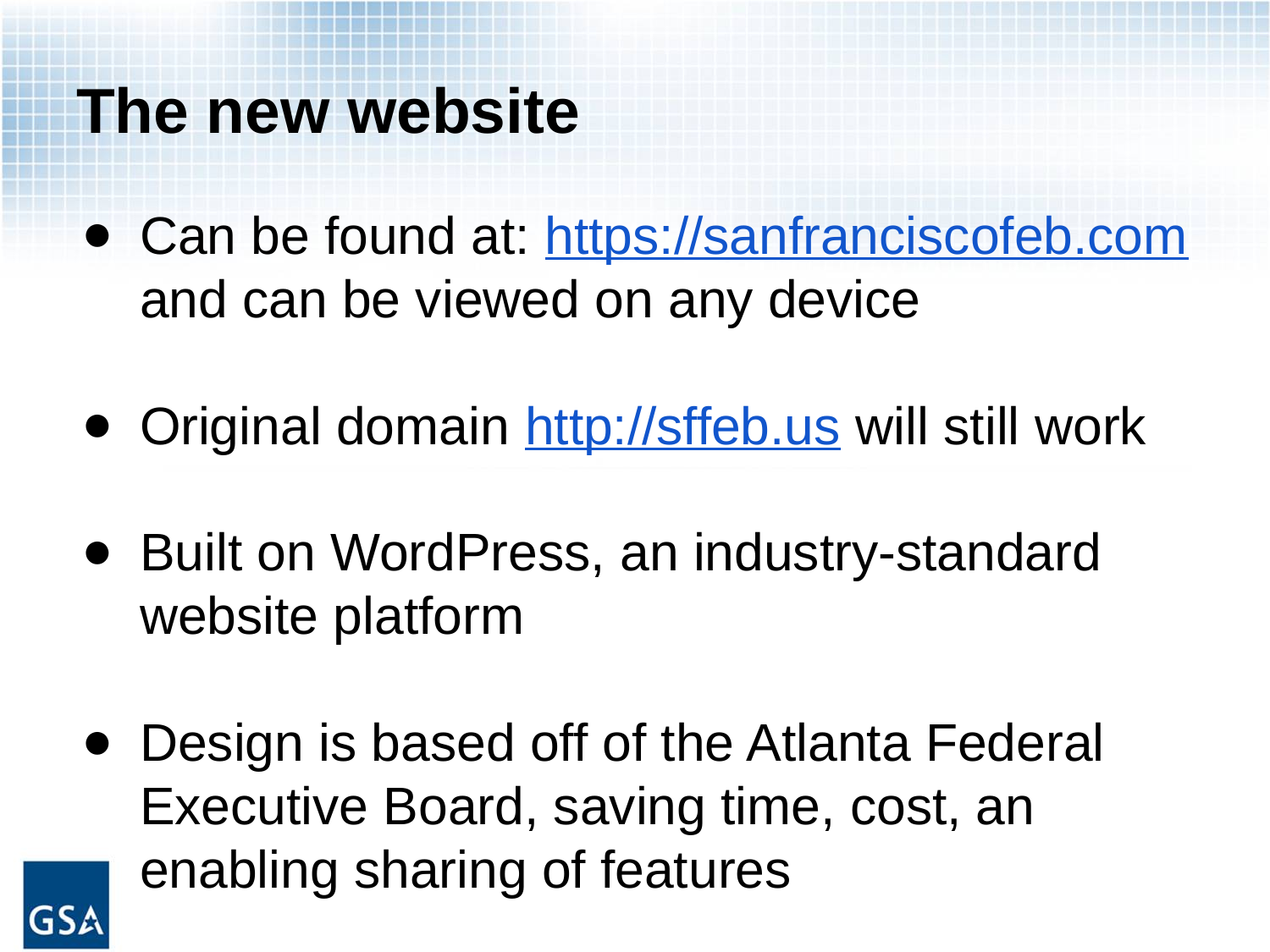

# The new website
Can be found at: https://sanfranciscofeb.com and can be viewed on any device
Original domain http://sffeb.us will still work
Built on WordPress, an industry-standard website platform
Design is based off of the Atlanta Federal Executive Board, saving time, cost, an enabling sharing of features